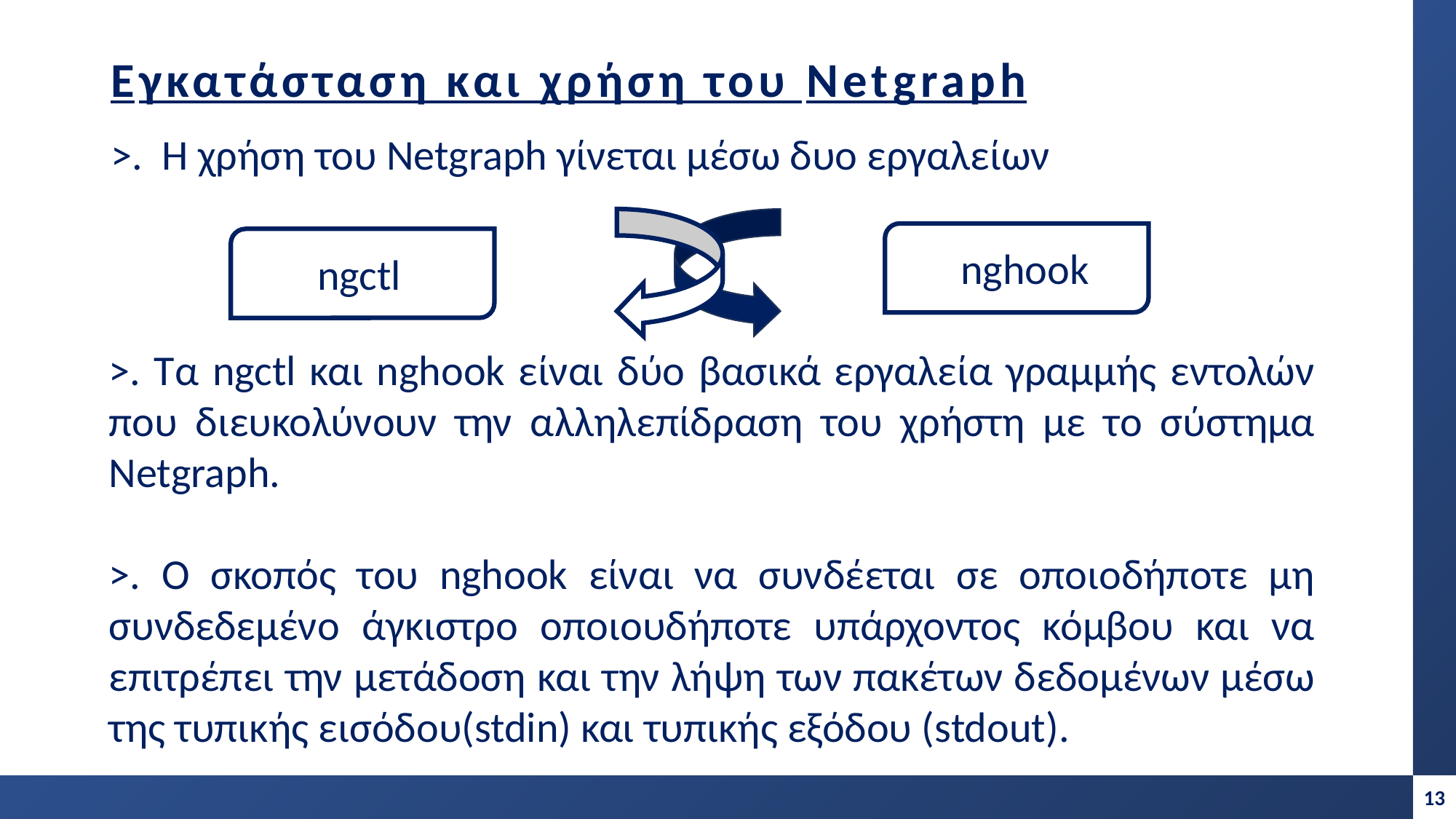

# Eγκατάσταση και χρήση του Netgraph

>.  Η χρήση του Netgraph γίνεται μέσω δυο εργαλείων

nghook
ngctl
>. Τα ngctl και nghook είναι δύο βασικά εργαλεία γραμμής εντολών που διευκολύνουν την αλληλεπίδραση του χρήστη με το σύστημα Netgraph.

>. Ο σκοπός του nghook είναι να συνδέεται σε οποιοδήποτε μη συνδεδεμένο άγκιστρο οποιουδήποτε υπάρχοντος κόμβου και να επιτρέπει την μετάδοση και την λήψη των πακέτων δεδομένων μέσω της τυπικής εισόδου(stdin) και τυπικής εξόδου (stdout).
13